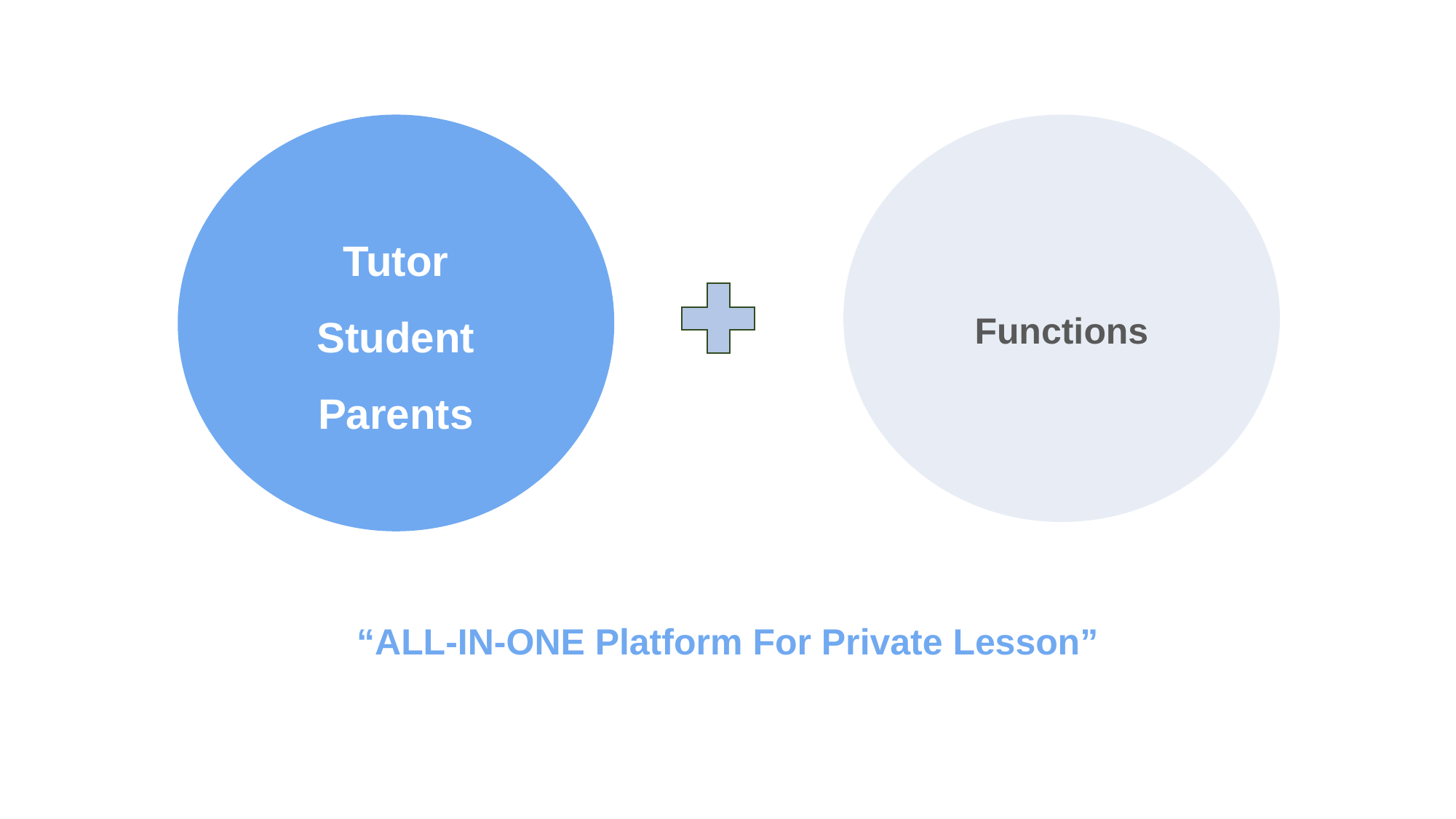

Tutor
Student
Parents
Functions

“ALL-IN-ONE Platform For Private Lesson”